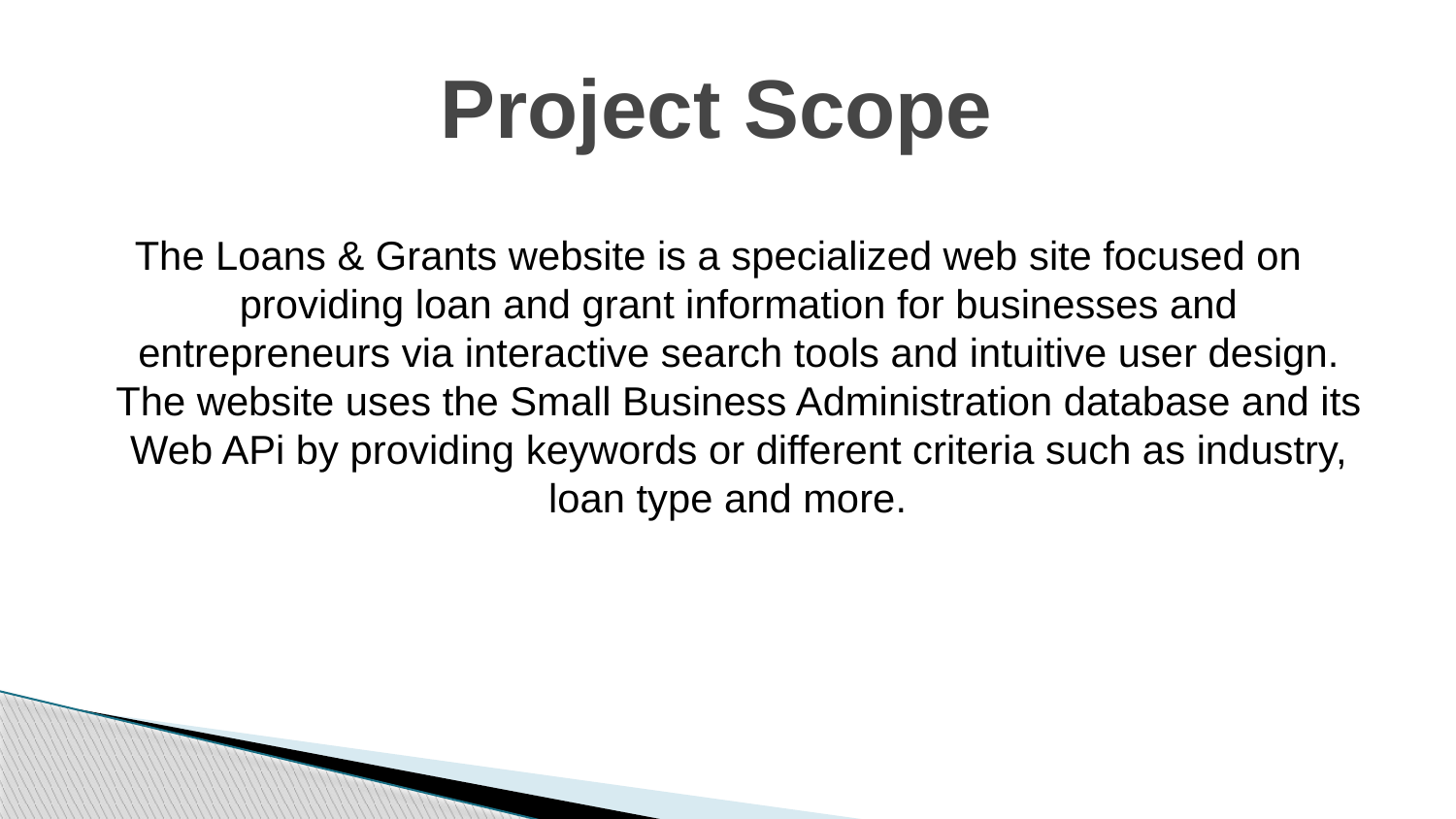

# Project Scope

The Loans & Grants website is a specialized web site focused on providing loan and grant information for businesses and entrepreneurs via interactive search tools and intuitive user design. The website uses the Small Business Administration database and its Web APi by providing keywords or different criteria such as industry, loan type and more.